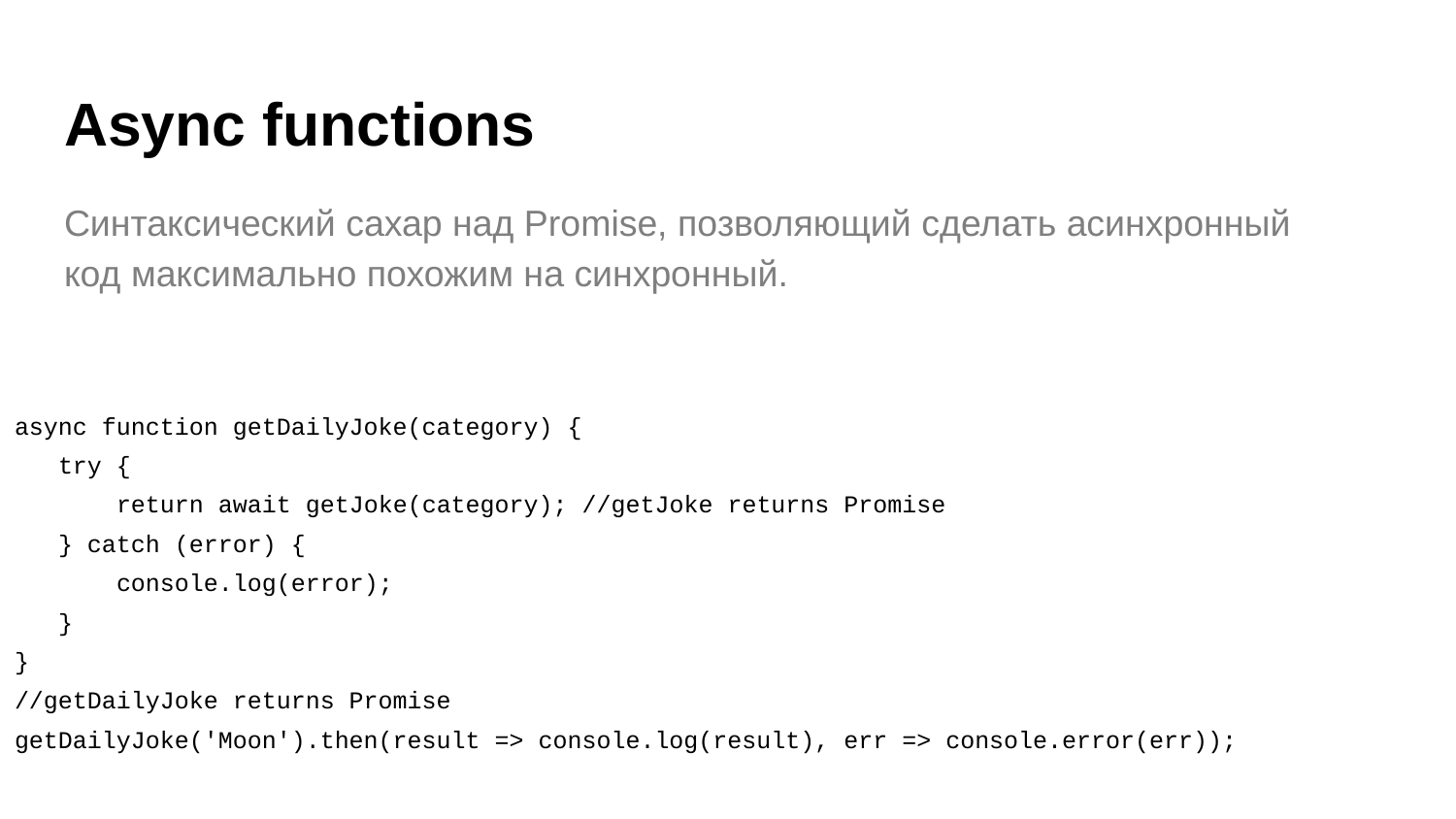

# Async functions
Синтаксический сахар над Promise, позволяющий сделать асинхронный код максимально похожим на синхронный.
async function getDailyJoke(category) {
   try {
       return await getJoke(category); //getJoke returns Promise
   } catch (error) {
       console.log(error);
   }
}
//getDailyJoke returns Promise
getDailyJoke('Moon').then(result => console.log(result), err => console.error(err));